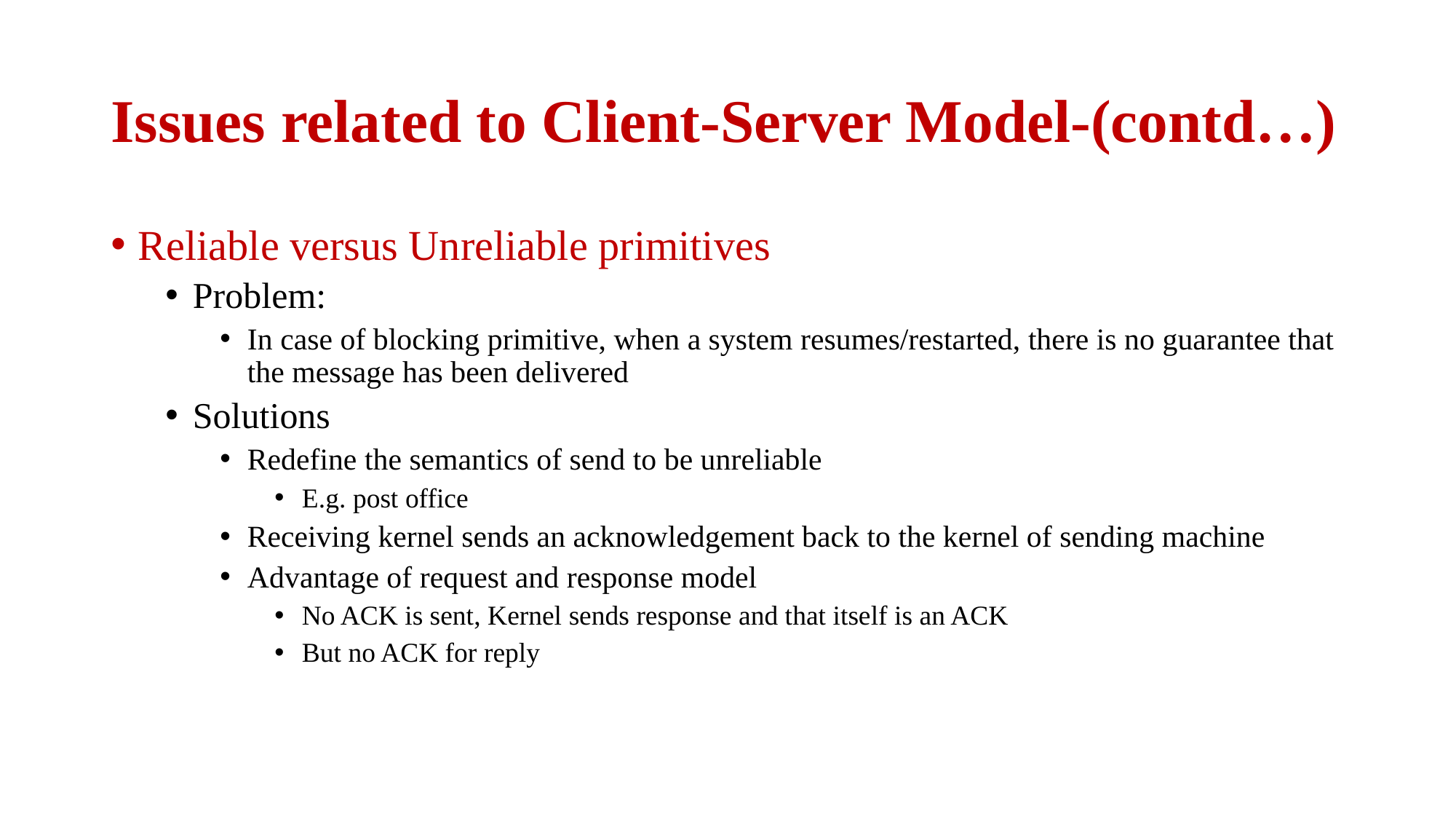

# Issues related to Client-Server Model-(contd…)
Reliable versus Unreliable primitives
Problem:
In case of blocking primitive, when a system resumes/restarted, there is no guarantee that the message has been delivered
Solutions
Redefine the semantics of send to be unreliable
E.g. post office
Receiving kernel sends an acknowledgement back to the kernel of sending machine
Advantage of request and response model
No ACK is sent, Kernel sends response and that itself is an ACK
But no ACK for reply